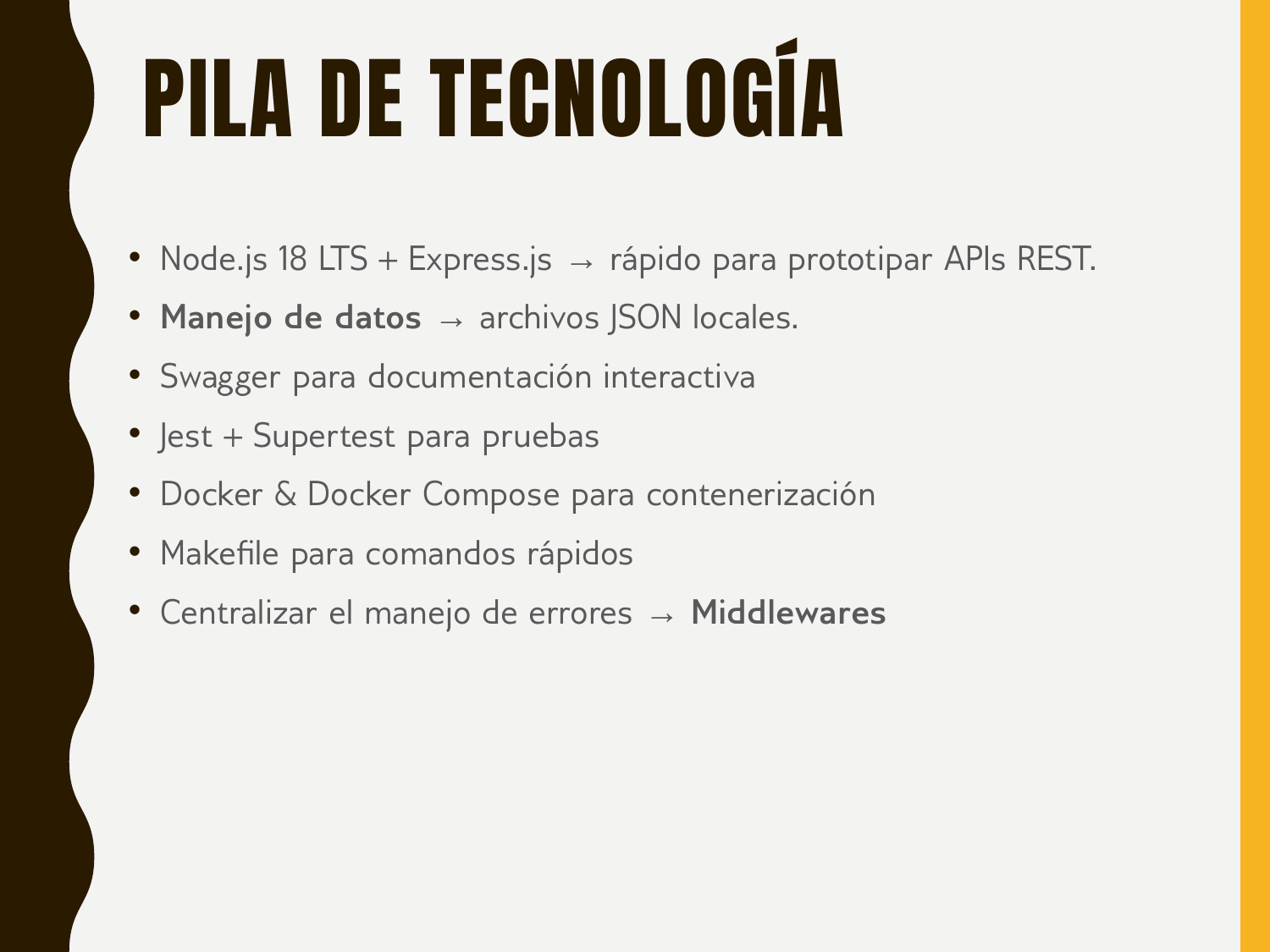

# Pila de Tecnología
Node.js 18 LTS + Express.js → rápido para prototipar APIs REST.
Manejo de datos → archivos JSON locales.
Swagger para documentación interactiva
Jest + Supertest para pruebas
Docker & Docker Compose para contenerización
Makefile para comandos rápidos
Centralizar el manejo de errores → Middlewares